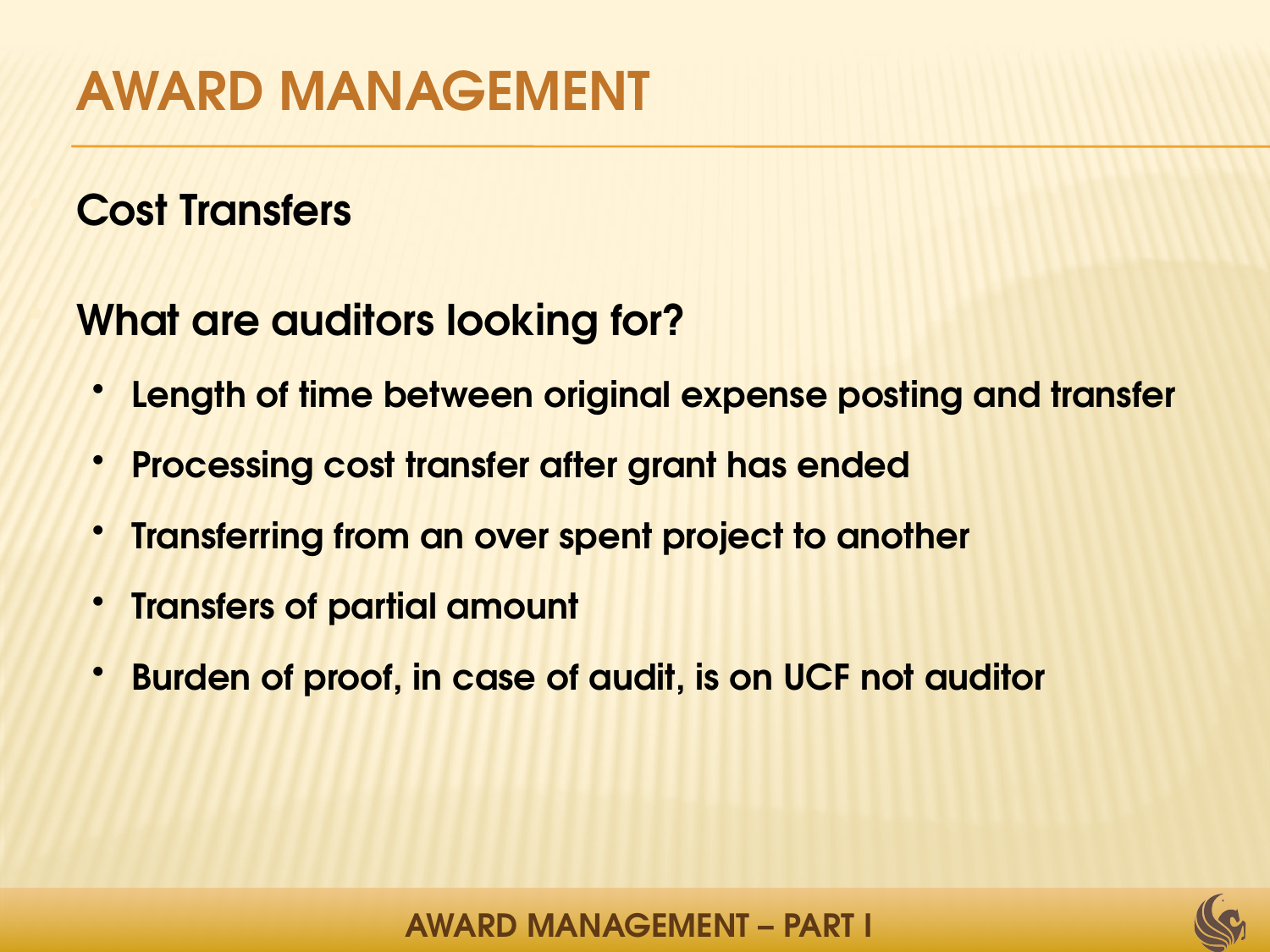

AWARD MANAGEMENT
Cost Transfers

What are auditors looking for?
Length of time between original expense posting and transfer
Processing cost transfer after grant has ended
Transferring from an over spent project to another
Transfers of partial amount
Burden of proof, in case of audit, is on UCF not auditor

AWARD MANAGEMENT – PART I